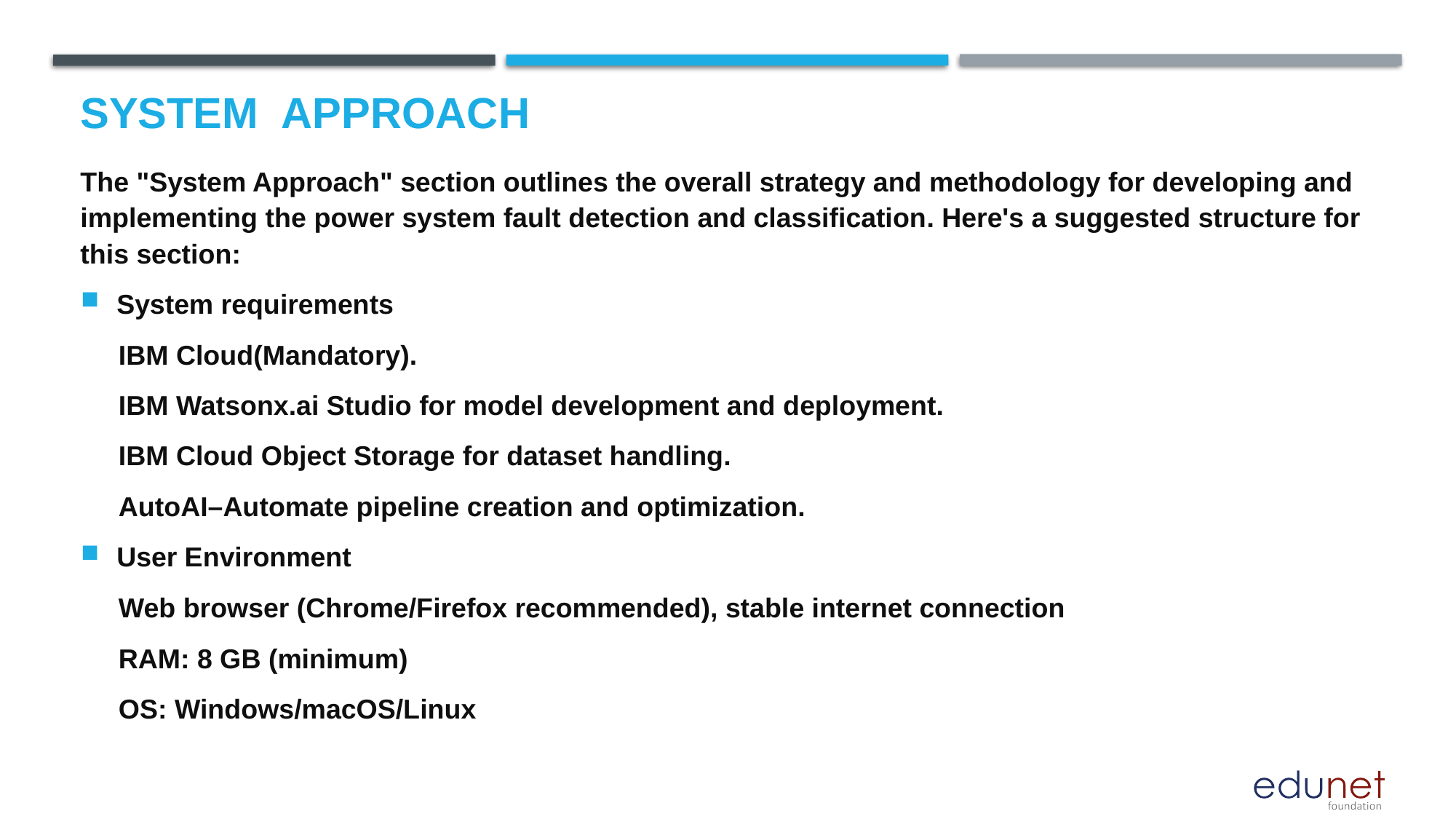

# System  Approach
The "System Approach" section outlines the overall strategy and methodology for developing and implementing the power system fault detection and classification. Here's a suggested structure for this section:
System requirements
     IBM Cloud(Mandatory).
     IBM Watsonx.ai Studio for model development and deployment.
     IBM Cloud Object Storage for dataset handling.
     AutoAI–Automate pipeline creation and optimization.
User Environment
     Web browser (Chrome/Firefox recommended), stable internet connection
     RAM: 8 GB (minimum)
     OS: Windows/macOS/Linux